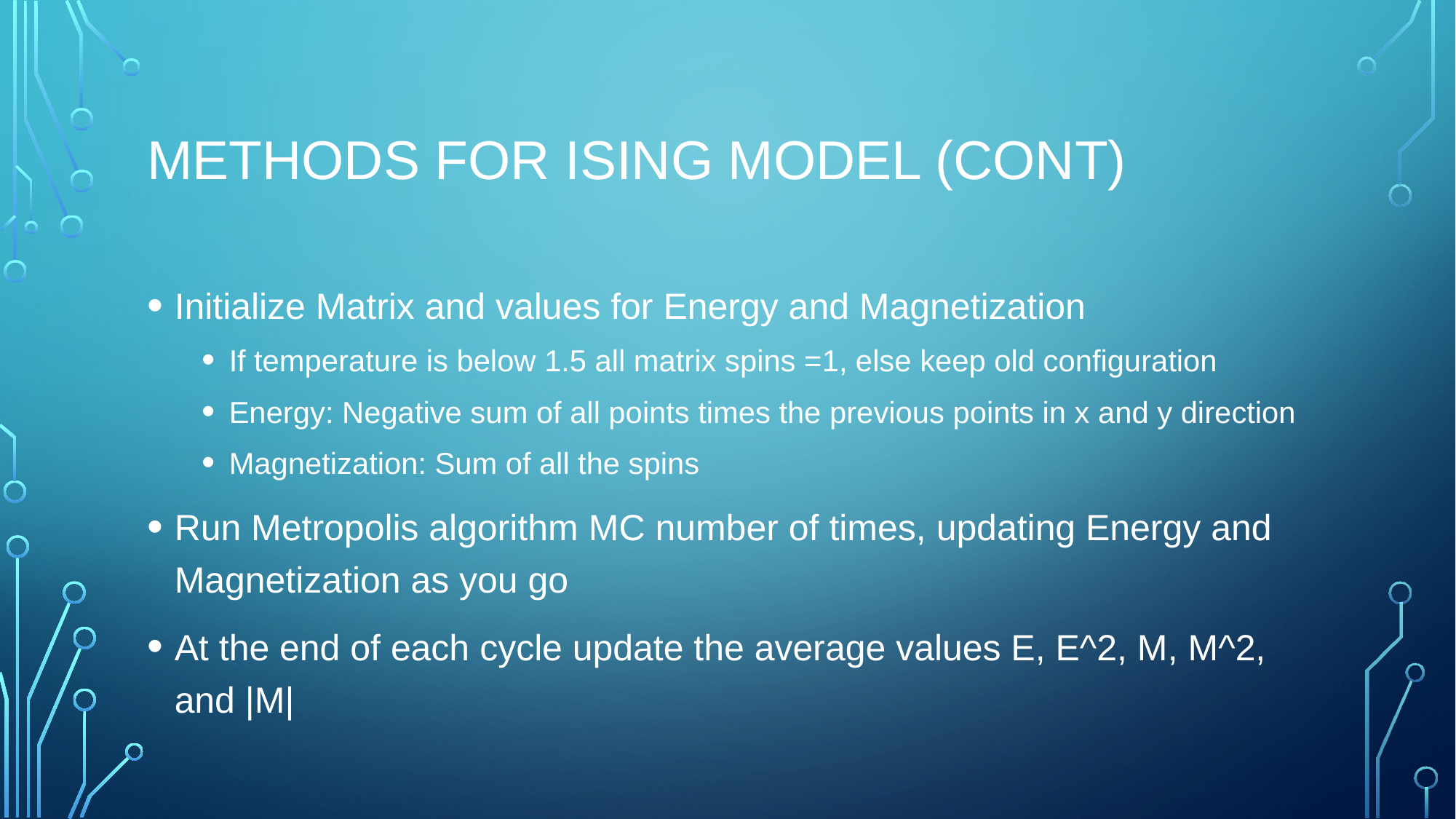

# Methods for Ising Model (cont)
Initialize Matrix and values for Energy and Magnetization
If temperature is below 1.5 all matrix spins =1, else keep old configuration
Energy: Negative sum of all points times the previous points in x and y direction
Magnetization: Sum of all the spins
Run Metropolis algorithm MC number of times, updating Energy and Magnetization as you go
At the end of each cycle update the average values E, E^2, M, M^2, and |M|